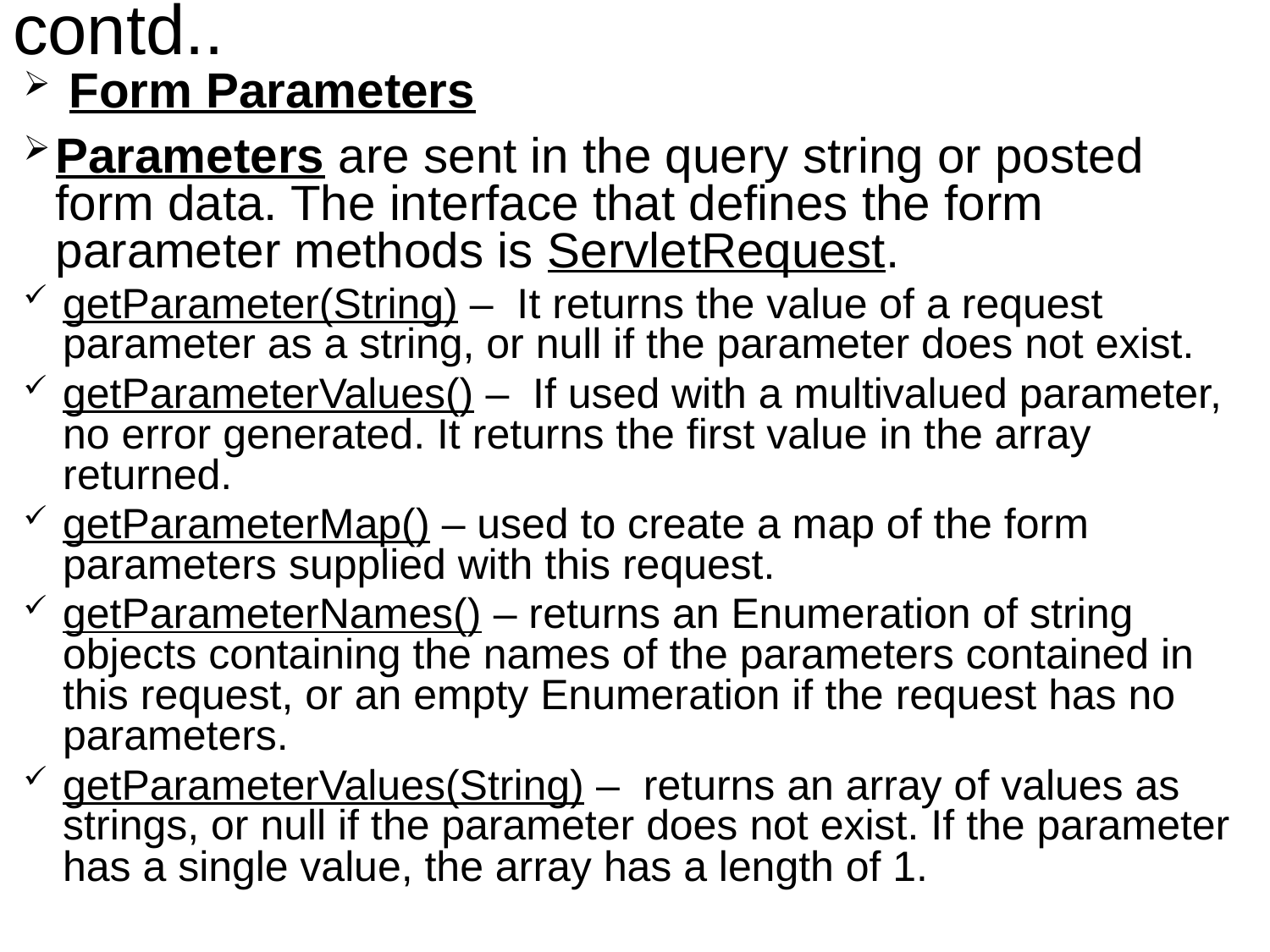

# contd..
 Form Parameters
Parameters are sent in the query string or posted form data. The interface that defines the form parameter methods is ServletRequest.
getParameter(String) –  It returns the value of a request parameter as a string, or null if the parameter does not exist.
getParameterValues() –  If used with a multivalued parameter, no error generated. It returns the first value in the array returned.
getParameterMap() – used to create a map of the form parameters supplied with this request.
getParameterNames() – returns an Enumeration of string objects containing the names of the parameters contained in this request, or an empty Enumeration if the request has no parameters.
getParameterValues(String) –  returns an array of values as strings, or null if the parameter does not exist. If the parameter has a single value, the array has a length of 1.